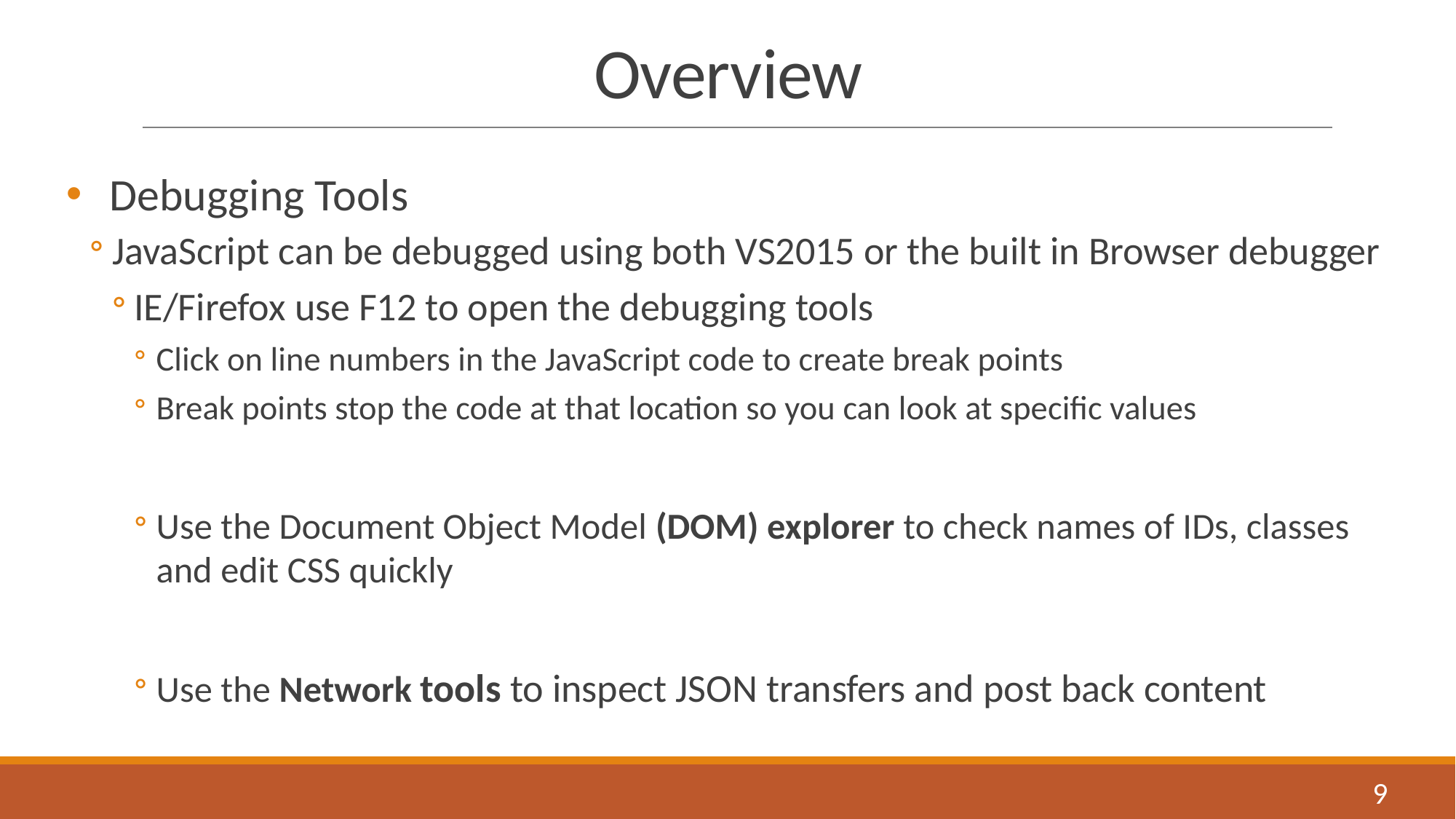

# Overview
Debugging Tools
JavaScript can be debugged using both VS2015 or the built in Browser debugger
IE/Firefox use F12 to open the debugging tools
Click on line numbers in the JavaScript code to create break points
Break points stop the code at that location so you can look at specific values

Use the Document Object Model (DOM) explorer to check names of IDs, classes and edit CSS quickly

Use the Network tools to inspect JSON transfers and post back content
9